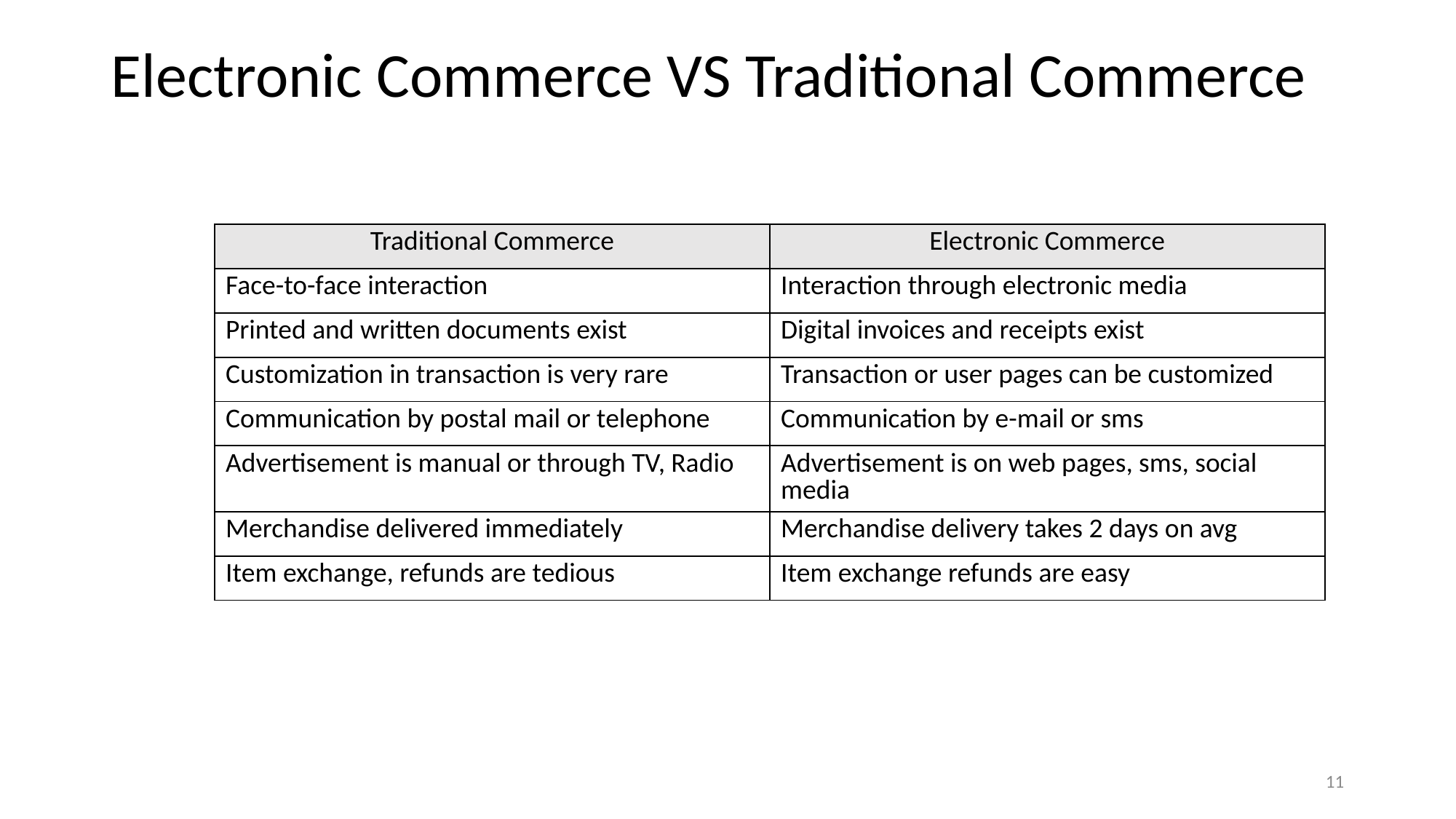

# Electronic Commerce VS Traditional Commerce
| Traditional Commerce | Electronic Commerce |
| --- | --- |
| Face-to-face interaction | Interaction through electronic media |
| Printed and written documents exist | Digital invoices and receipts exist |
| Customization in transaction is very rare | Transaction or user pages can be customized |
| Communication by postal mail or telephone | Communication by e-mail or sms |
| Advertisement is manual or through TV, Radio | Advertisement is on web pages, sms, social media |
| Merchandise delivered immediately | Merchandise delivery takes 2 days on avg |
| Item exchange, refunds are tedious | Item exchange refunds are easy |
11